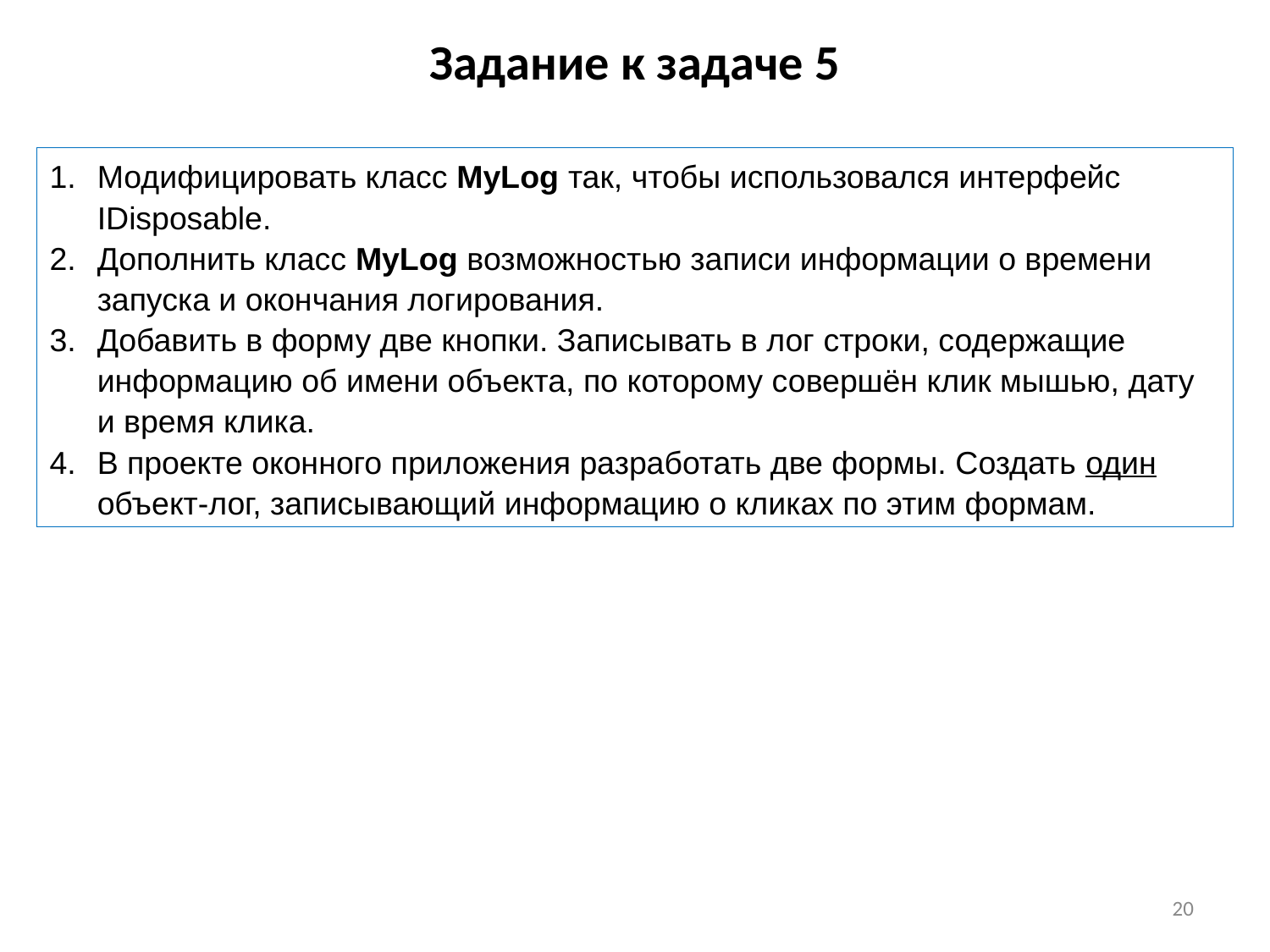

# Задание к задаче 5
Модифицировать класс MyLog так, чтобы использовался интерфейс IDisposable.
Дополнить класс MyLog возможностью записи информации о времени запуска и окончания логирования.
Добавить в форму две кнопки. Записывать в лог строки, содержащие информацию об имени объекта, по которому совершён клик мышью, дату и время клика.
В проекте оконного приложения разработать две формы. Создать один объект-лог, записывающий информацию о кликах по этим формам.
20